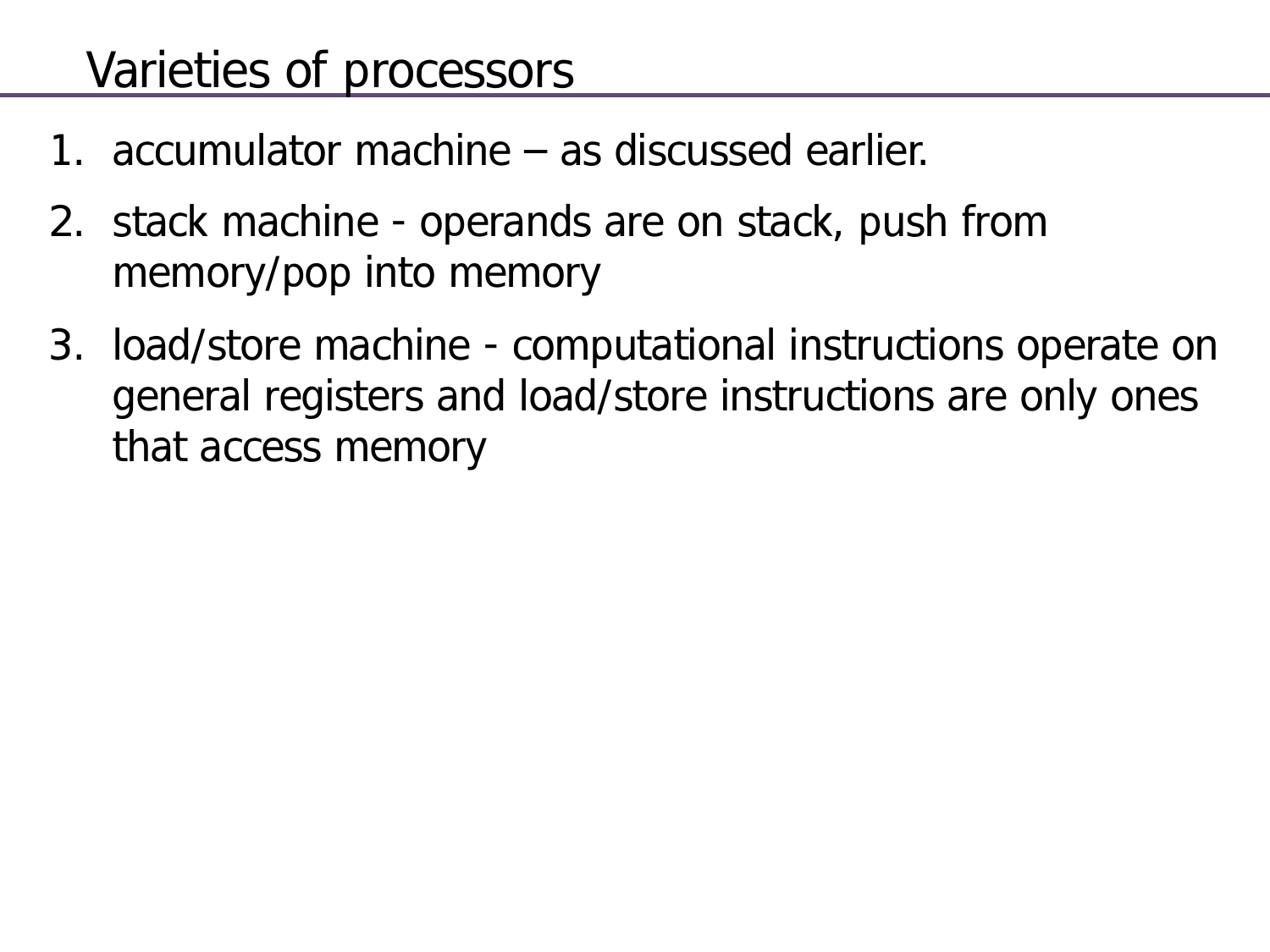

Varieties of processors
accumulator machine – as discussed earlier.
stack machine - operands are on stack, push from memory/pop into memory
load/store machine - computational instructions operate on general registers and load/store instructions are only ones that access memory